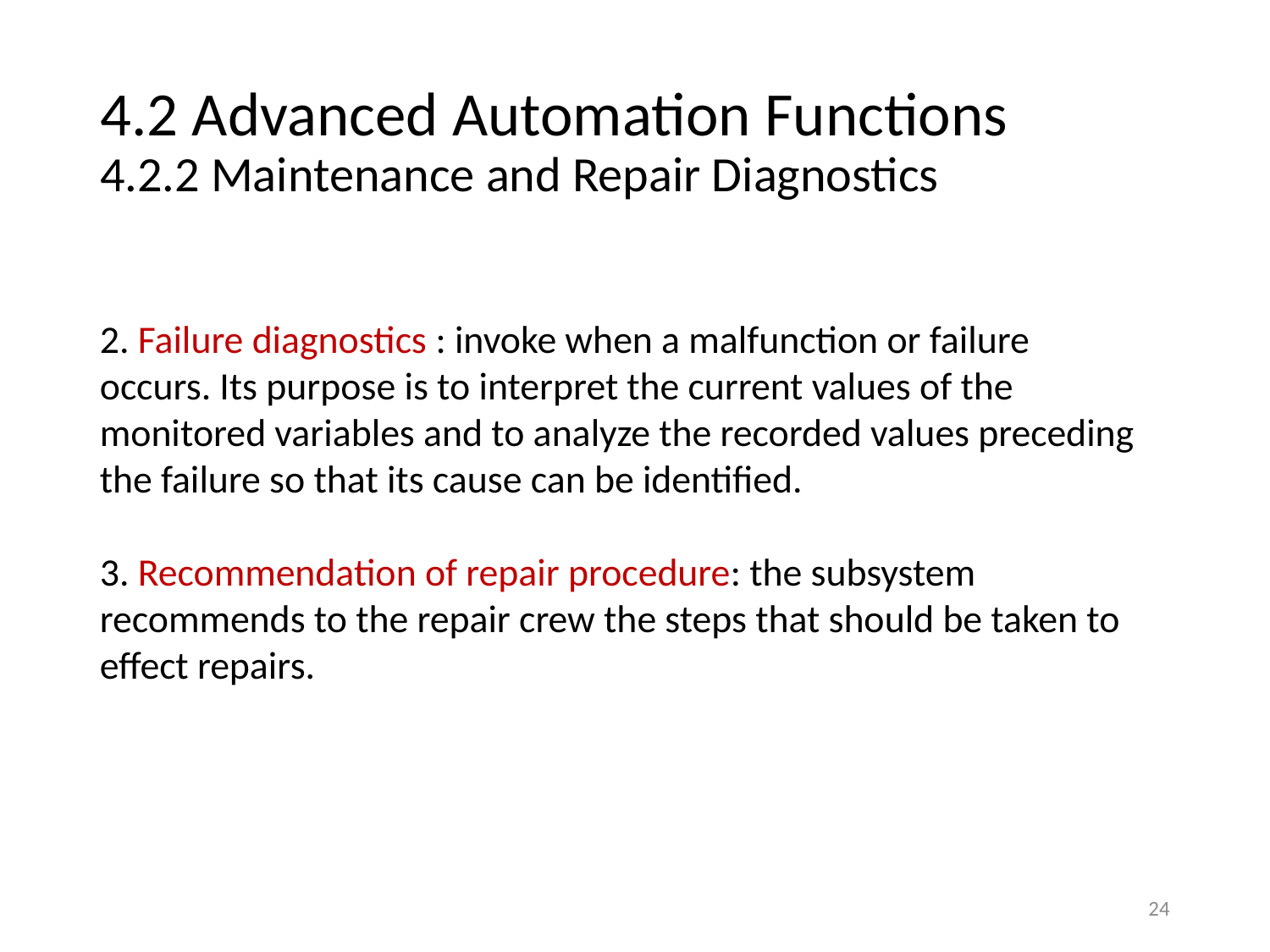

# 4.2 Advanced Automation Functions 4.2.2 Maintenance and Repair Diagnostics
2. Failure diagnostics : invoke when a malfunction or failure
occurs. Its purpose is to interpret the current values of the monitored variables and to analyze the recorded values preceding the failure so that its cause can be identified.

3. Recommendation of repair procedure: the subsystem recommends to the repair crew the steps that should be taken to effect repairs.
24